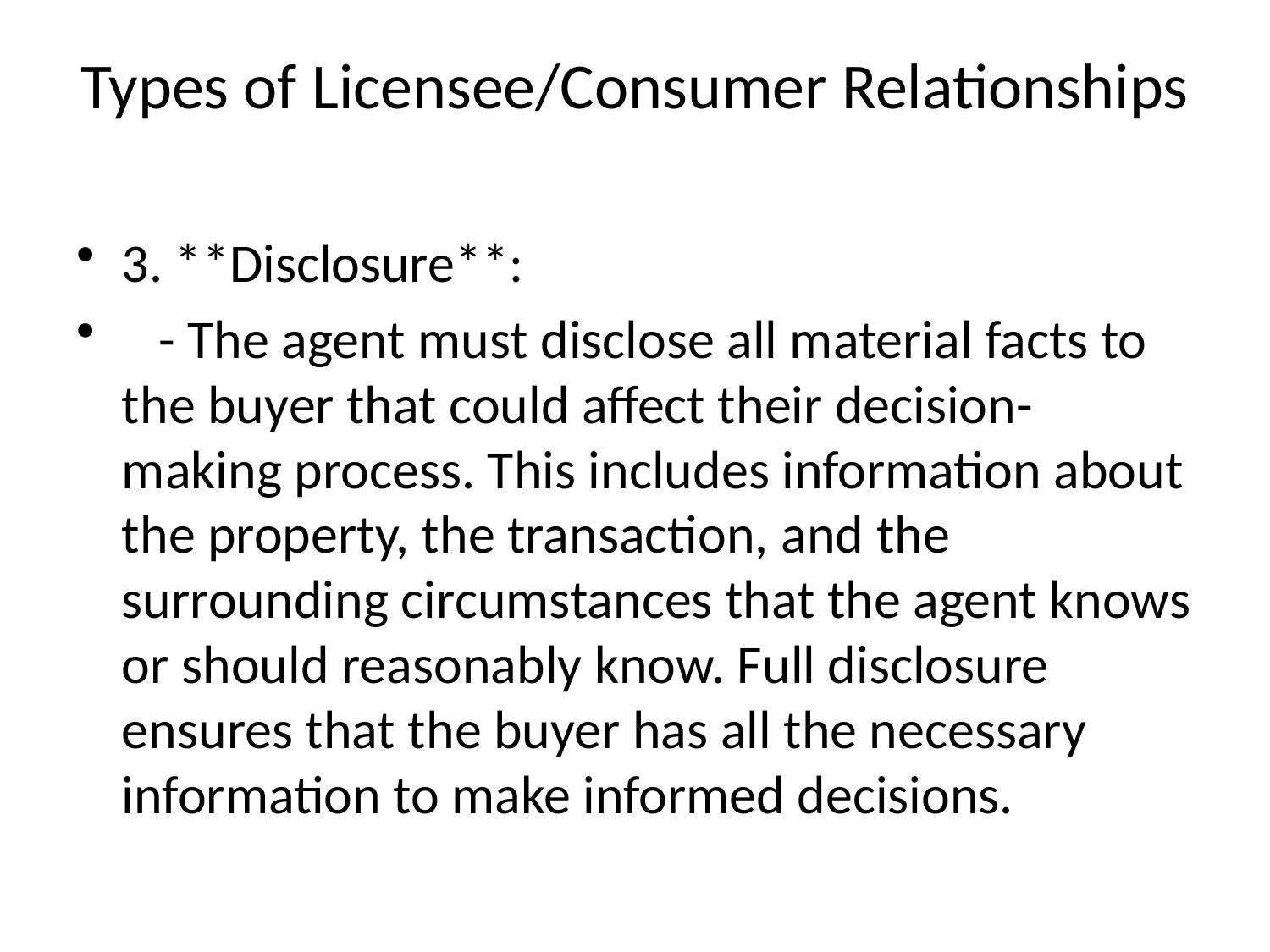

# Types of Licensee/Consumer Relationships

3. **Disclosure**:
   - The agent must disclose all material facts to the buyer that could affect their decision-making process. This includes information about the property, the transaction, and the surrounding circumstances that the agent knows or should reasonably know. Full disclosure ensures that the buyer has all the necessary information to make informed decisions.